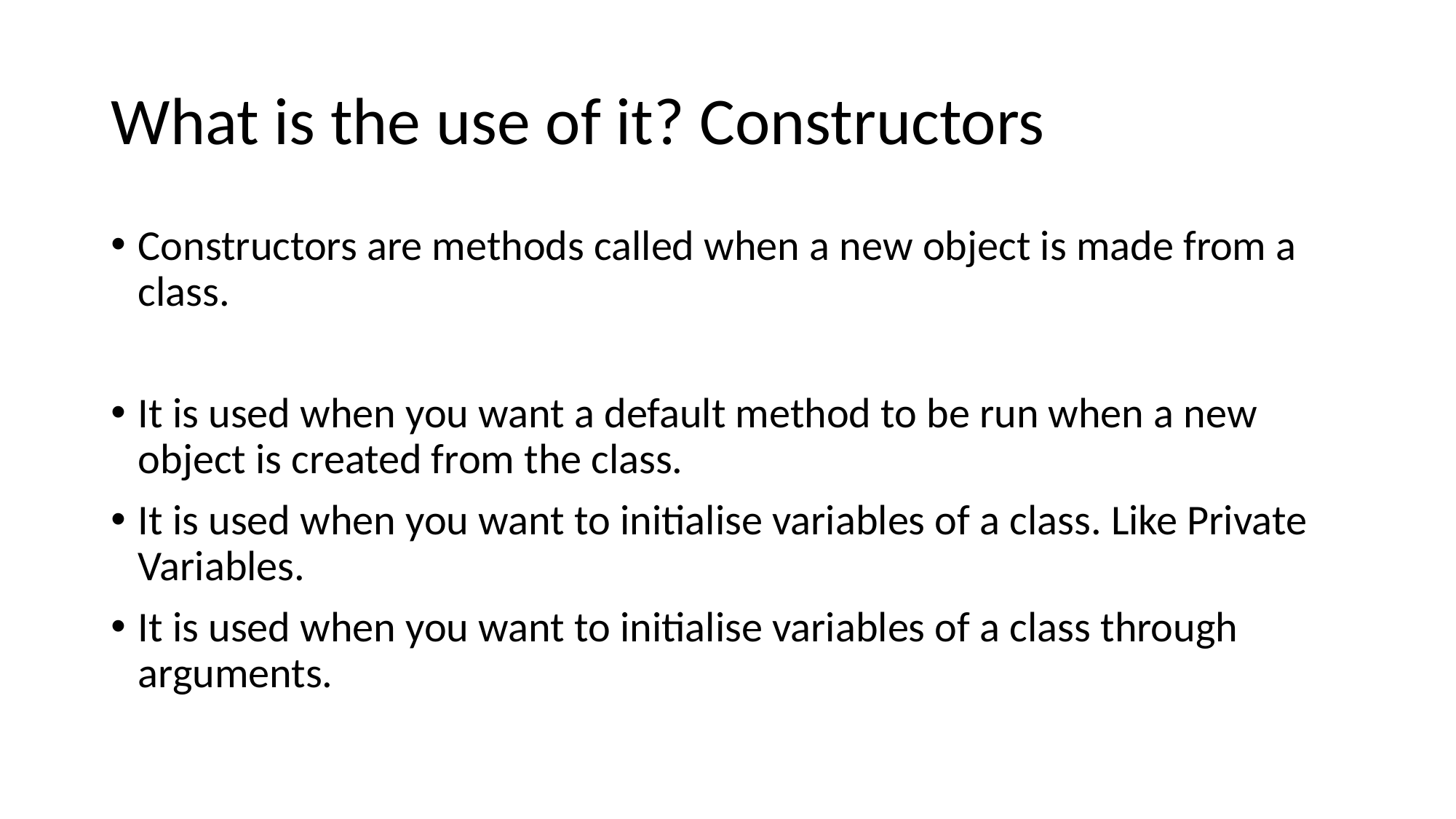

# What is the use of it? Constructors
Constructors are methods called when a new object is made from a class.

It is used when you want a default method to be run when a new object is created from the class.
It is used when you want to initialise variables of a class. Like Private Variables.
It is used when you want to initialise variables of a class through arguments.